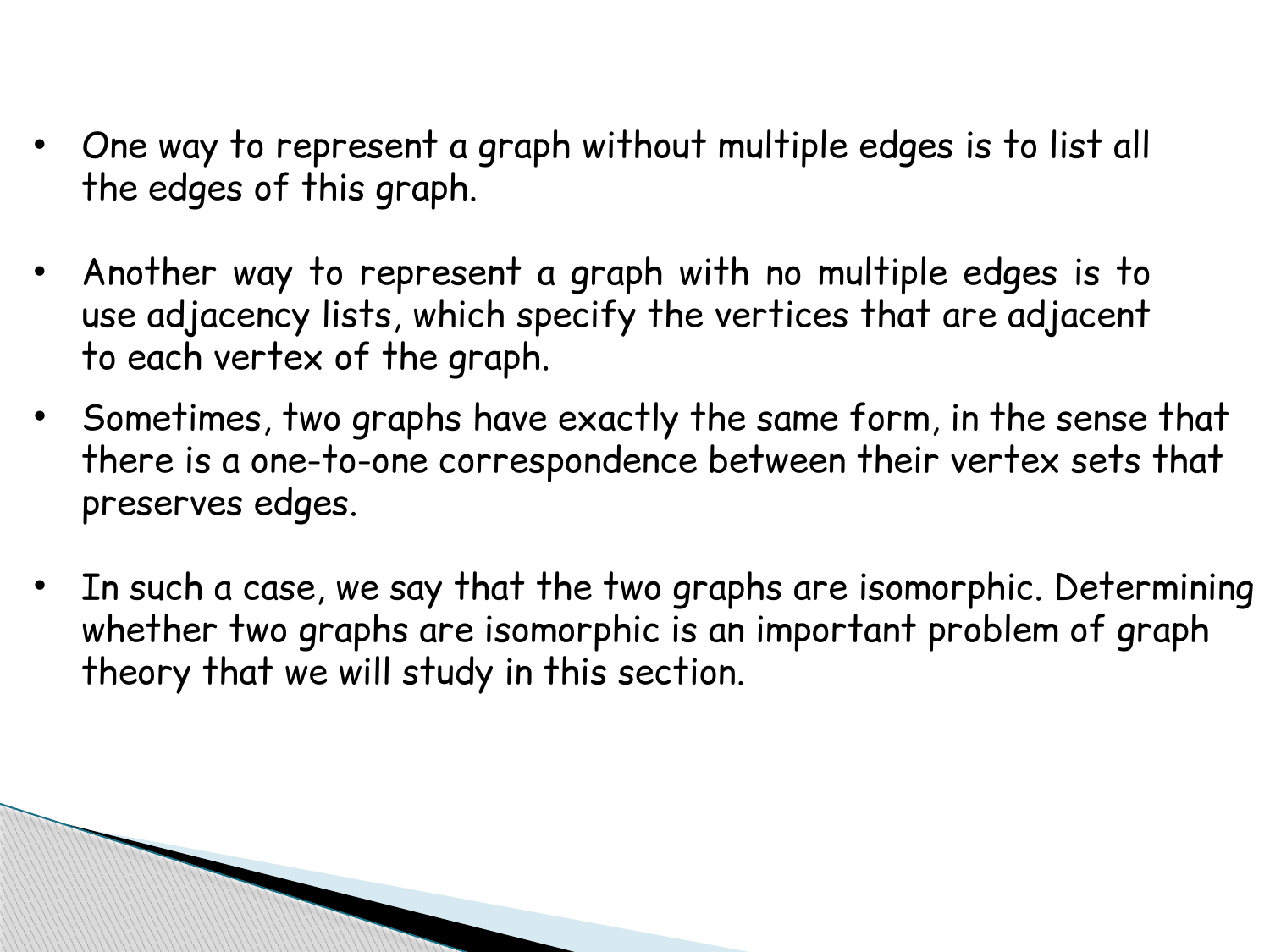

One way to represent a graph without multiple edges is to list all the edges of this graph.

Another way to represent a graph with no multiple edges is to use adjacency lists, which specify the vertices that are adjacent to each vertex of the graph.
Sometimes, two graphs have exactly the same form, in the sense that there is a one-to-one correspondence between their vertex sets that preserves edges.

In such a case, we say that the two graphs are isomorphic. Determining whether two graphs are isomorphic is an important problem of graph theory that we will study in this section.